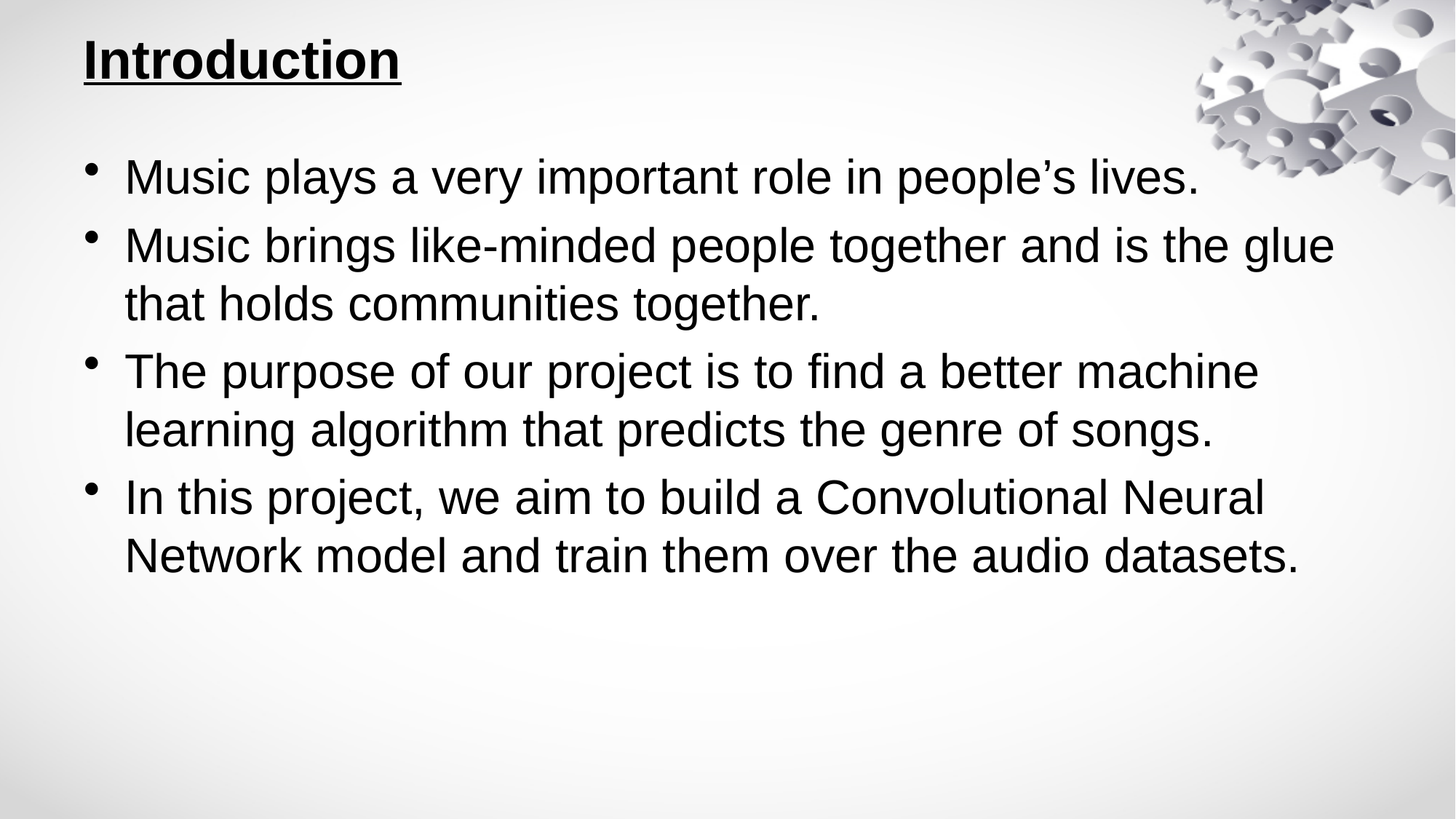

# Introduction
Music plays a very important role in people’s lives.
Music brings like-minded people together and is the glue that holds communities together.
The purpose of our project is to find a better machine learning algorithm that predicts the genre of songs.
In this project, we aim to build a Convolutional Neural Network model and train them over the audio datasets.